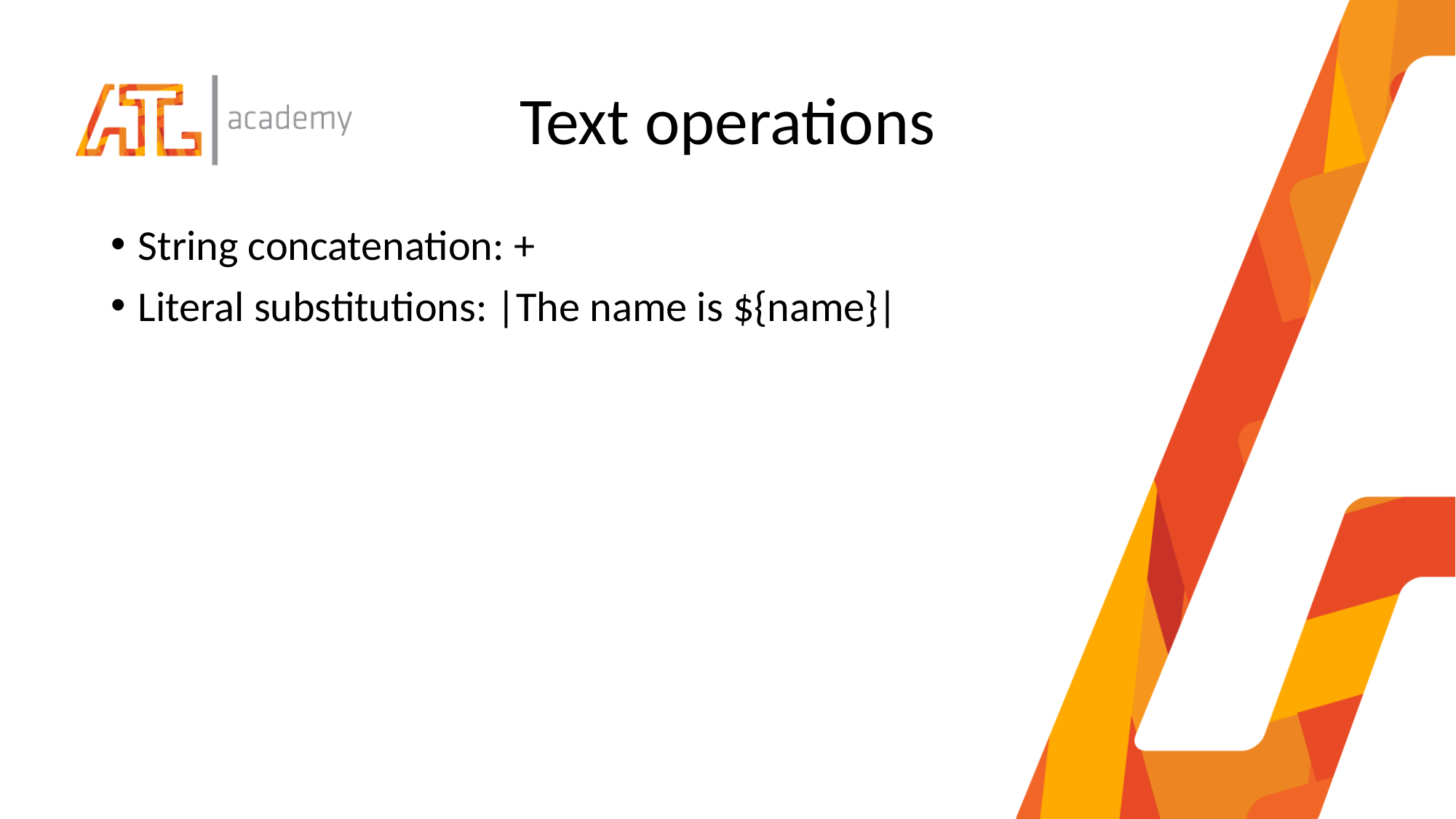

# Text operations
String concatenation: +
Literal substitutions: |The name is ${name}|